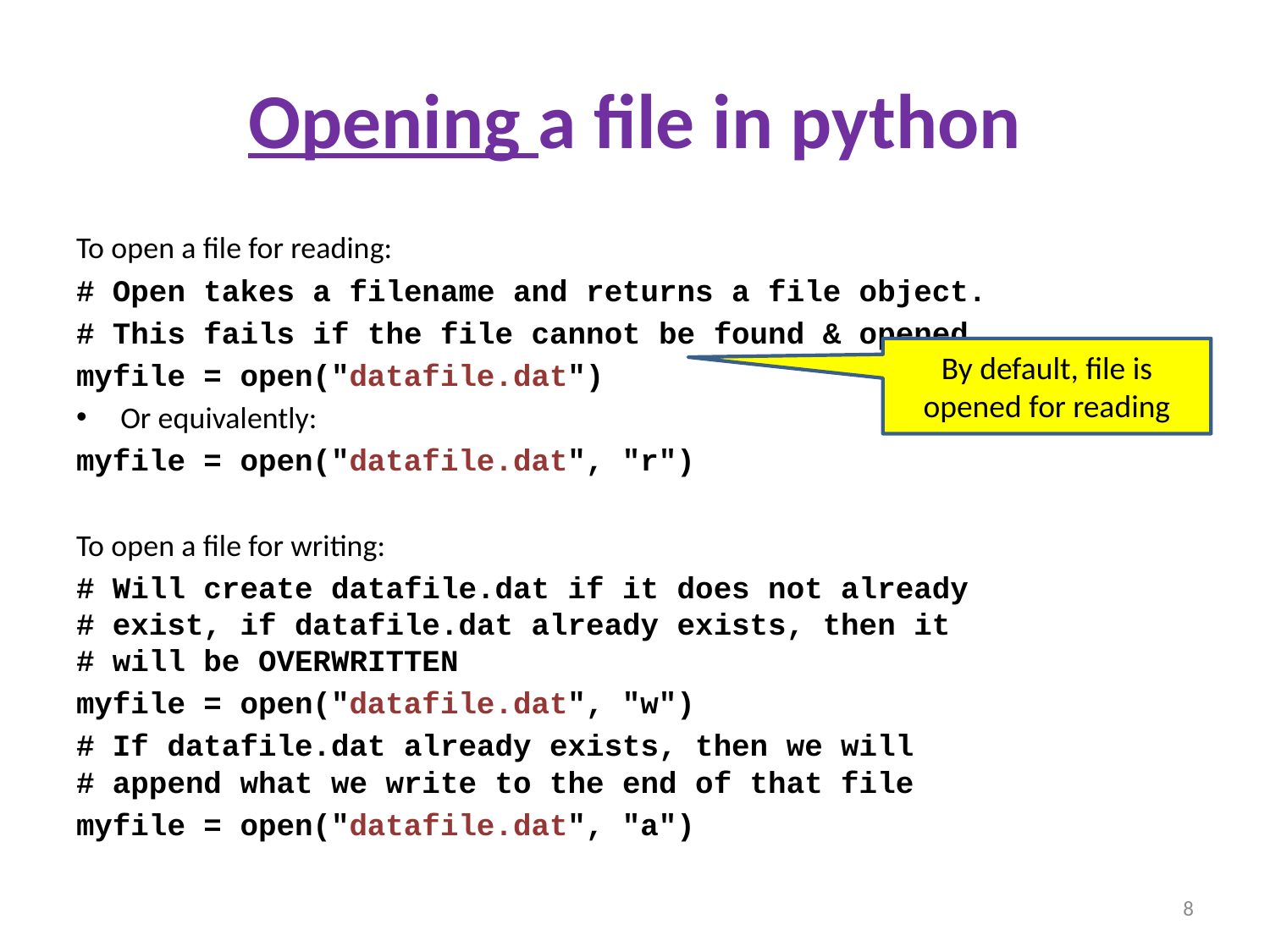

# Opening a file in python
To open a file for reading:
# Open takes a filename and returns a file object.
# This fails if the file cannot be found & opened.
myfile = open("datafile.dat")
Or equivalently:
myfile = open("datafile.dat", "r")

To open a file for writing:
# Will create datafile.dat if it does not already # exist, if datafile.dat already exists, then it # will be OVERWRITTEN
myfile = open("datafile.dat", "w")
# If datafile.dat already exists, then we will # append what we write to the end of that file
myfile = open("datafile.dat", "a")

By default, file is opened for reading
8